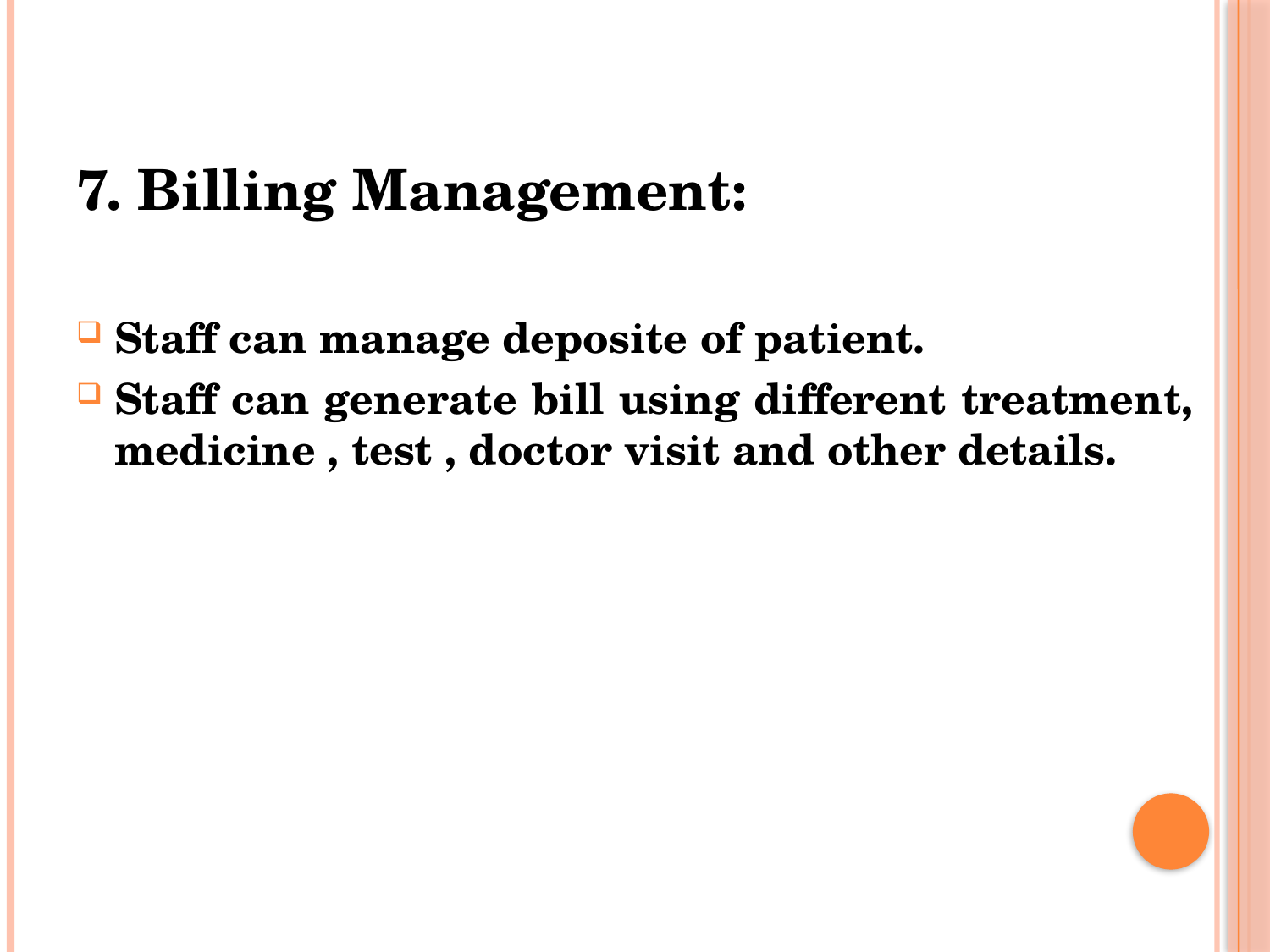

7. Billing Management:

Staff can manage deposite of patient.
Staff can generate bill using different treatment, medicine , test , doctor visit and other details.